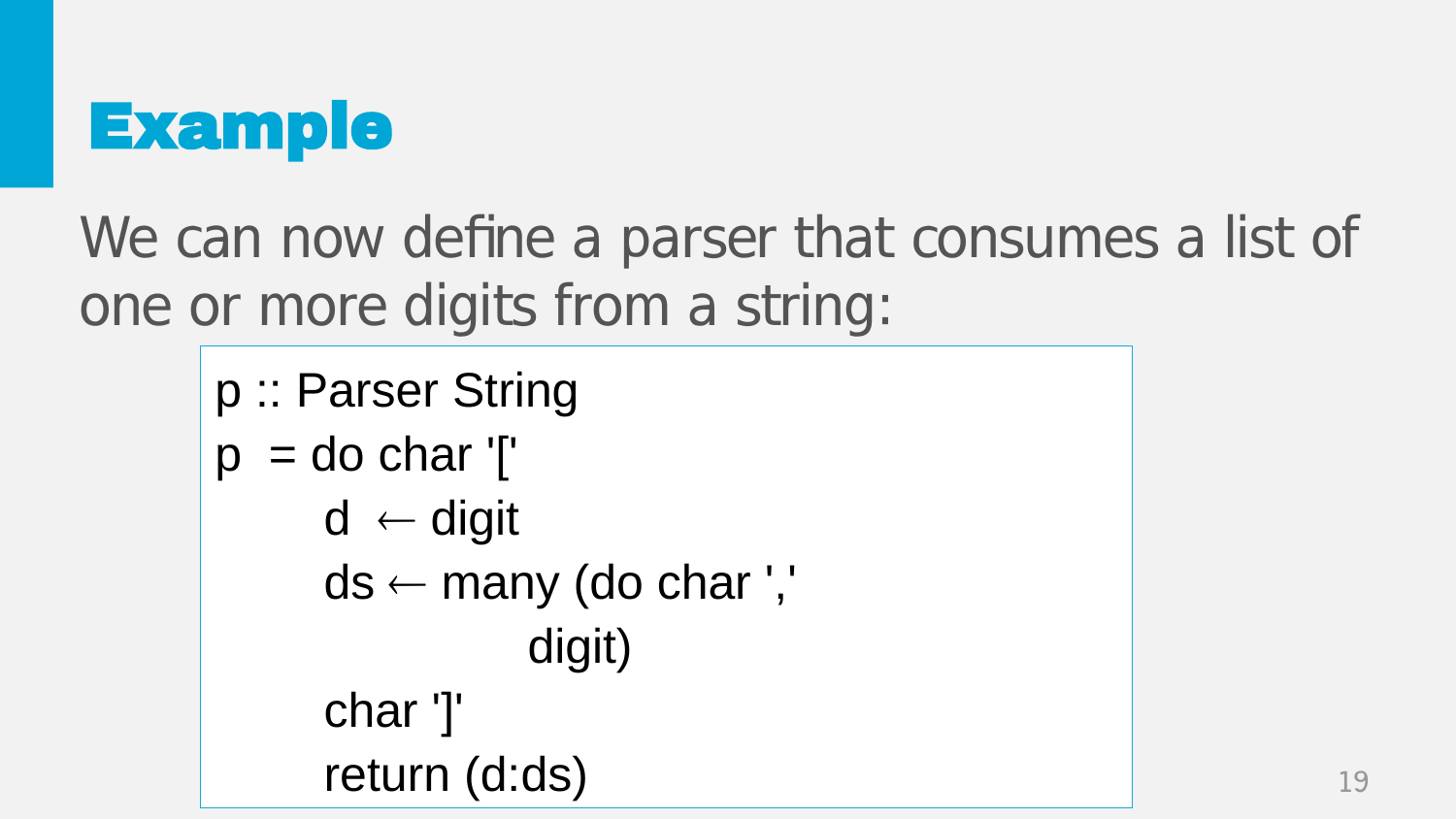

# Example
We can now define a parser that consumes a list of one or more digits from a string:
p :: Parser String
p  = do char '['
        d  ← digit
        ds ← many (do char ','
                       digit)
        char ']'
        return (d:ds)
19